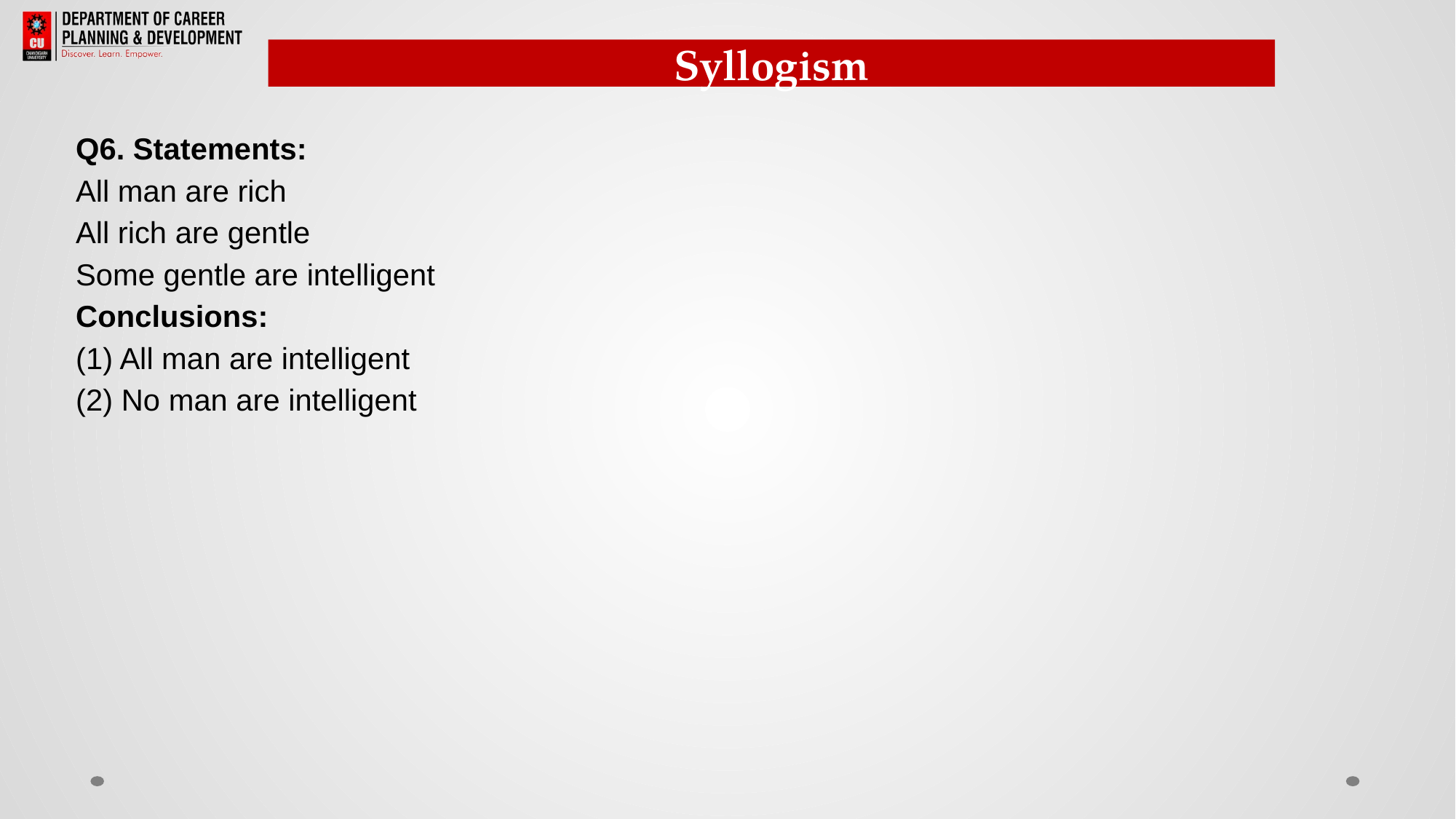

Syllogism

Q6. Statements:
All man are rich
All rich are gentle
Some gentle are intelligent
Conclusions:
(1) All man are intelligent
(2) No man are intelligent